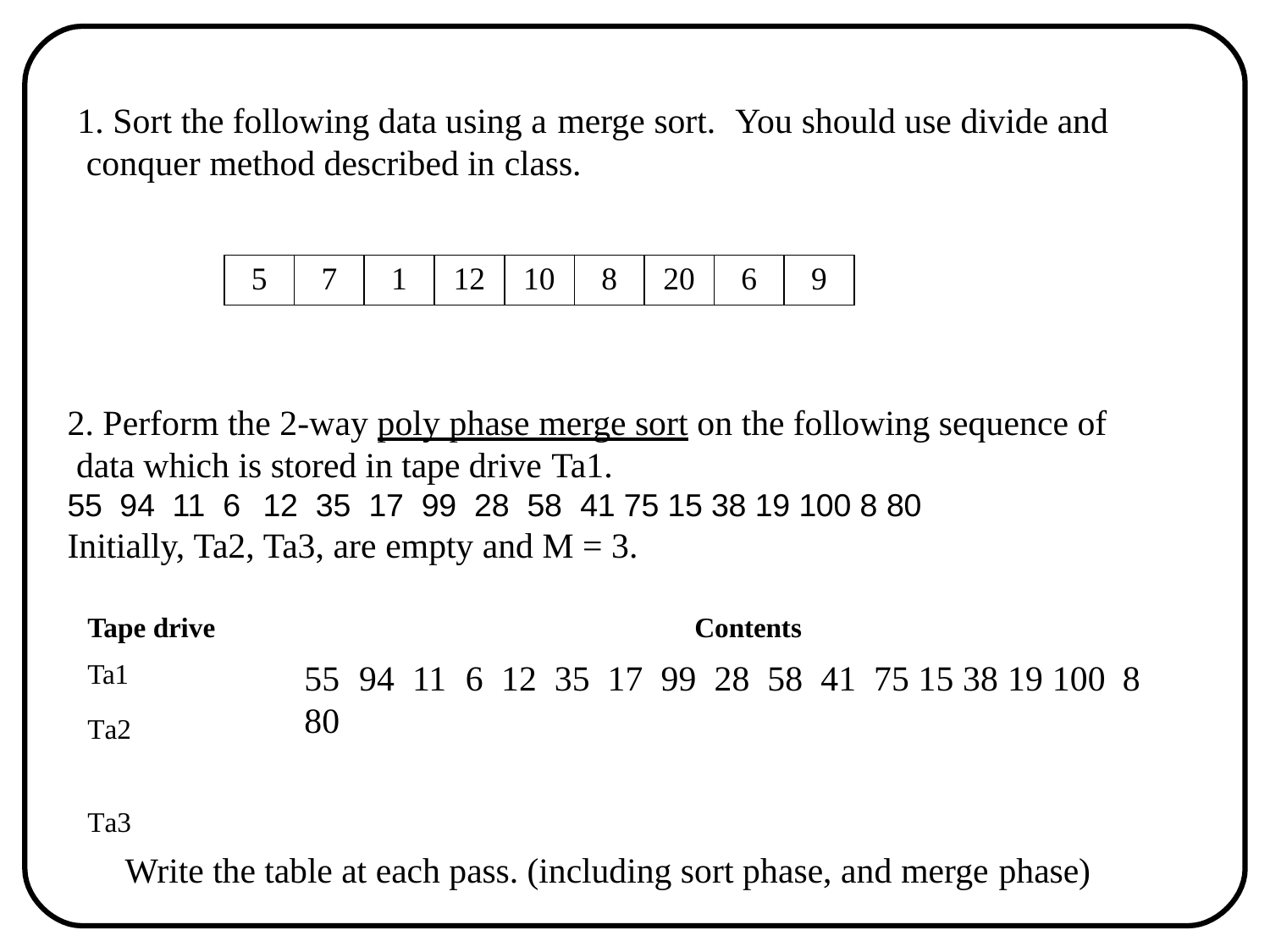

# 1. Sort the following data using a merge sort.	You should use divide and  conquer method described in class.
| 5 | 7 | 1 | 12 | 10 | 8 | 20 | 6 | 9 |
| --- | --- | --- | --- | --- | --- | --- | --- | --- |
2. Perform the 2-way poly phase merge sort on the following sequence of  data which is stored in tape drive Ta1.
55  94  11  6	12  35	17	99  28	58	41 75 15 38 19 100 8 80
Initially, Ta2, Ta3, are empty and M = 3.
Tape drive
Ta1
Ta2  Ta3
Contents
55	94	11	6	12	35	17	99	28	58	41	75 15 38 19 100	8 80
Write the table at each pass. (including sort phase, and merge phase)